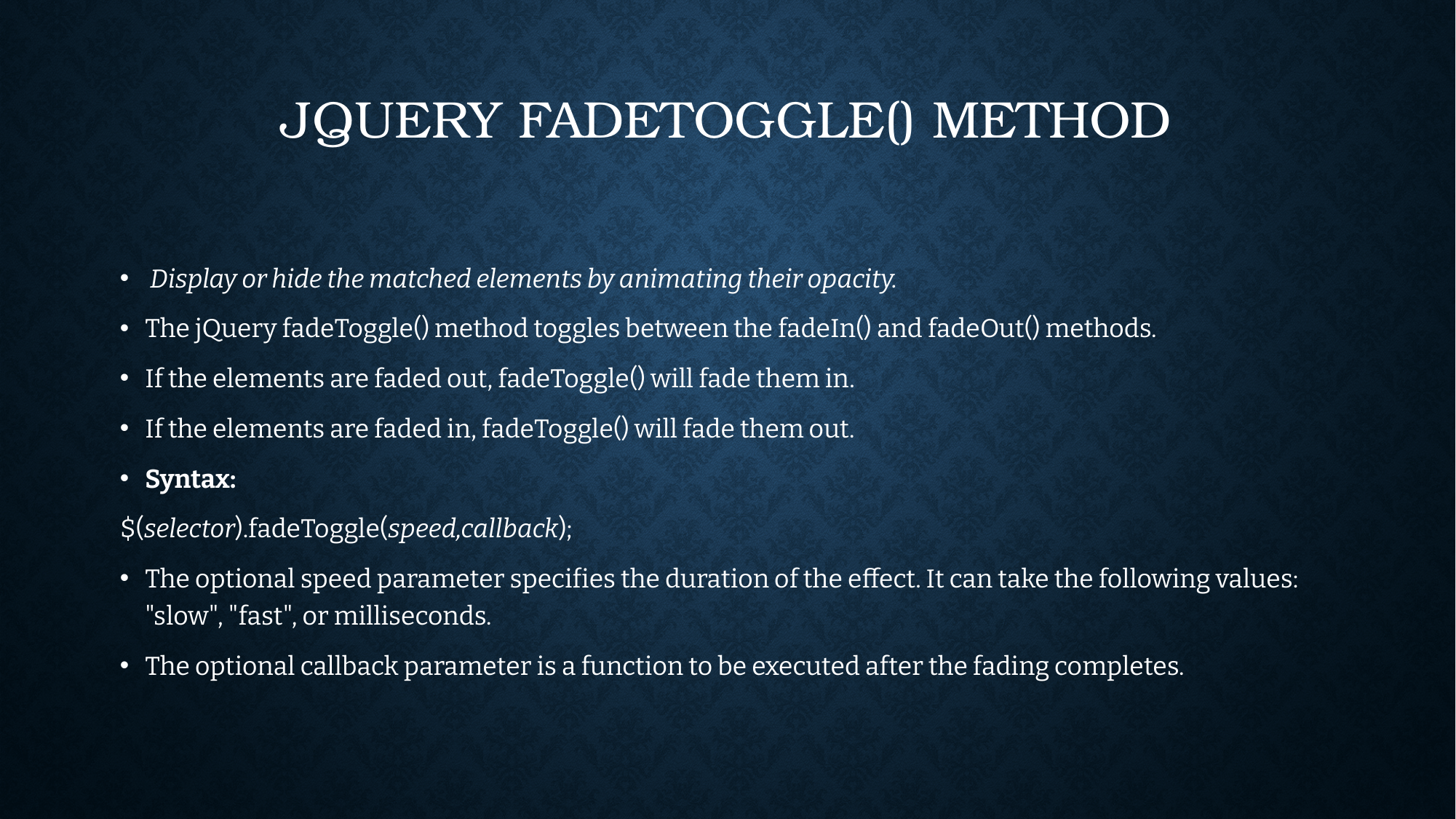

# jQuery fadeToggle() Method
 Display or hide the matched elements by animating their opacity.
The jQuery fadeToggle() method toggles between the fadeIn() and fadeOut() methods.
If the elements are faded out, fadeToggle() will fade them in.
If the elements are faded in, fadeToggle() will fade them out.
Syntax:
$(selector).fadeToggle(speed,callback);
The optional speed parameter specifies the duration of the effect. It can take the following values: "slow", "fast", or milliseconds.
The optional callback parameter is a function to be executed after the fading completes.